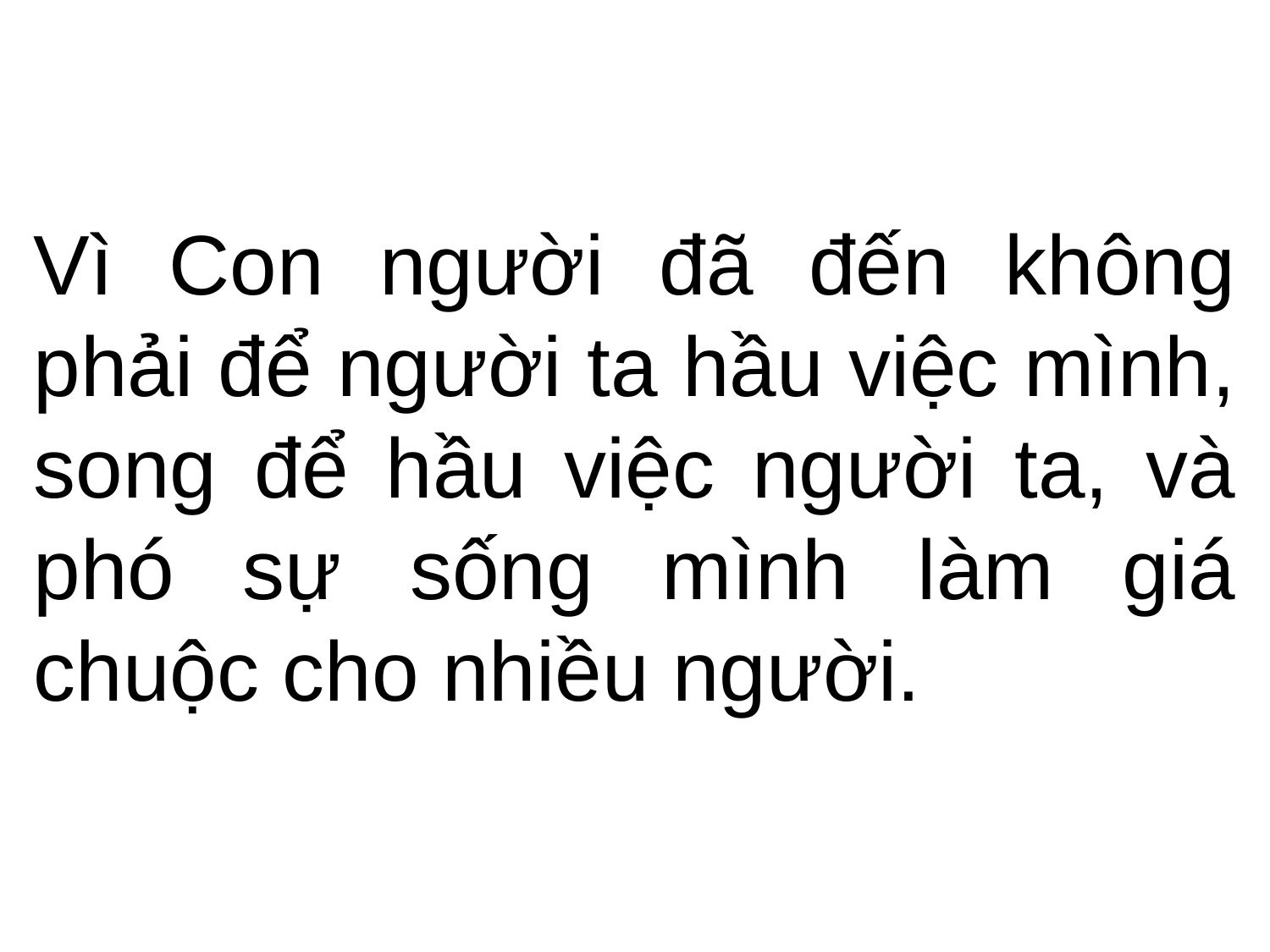

Vì Con người đã đến không phải để người ta hầu việc mình, song để hầu việc người ta, và phó sự sống mình làm giá chuộc cho nhiều người.